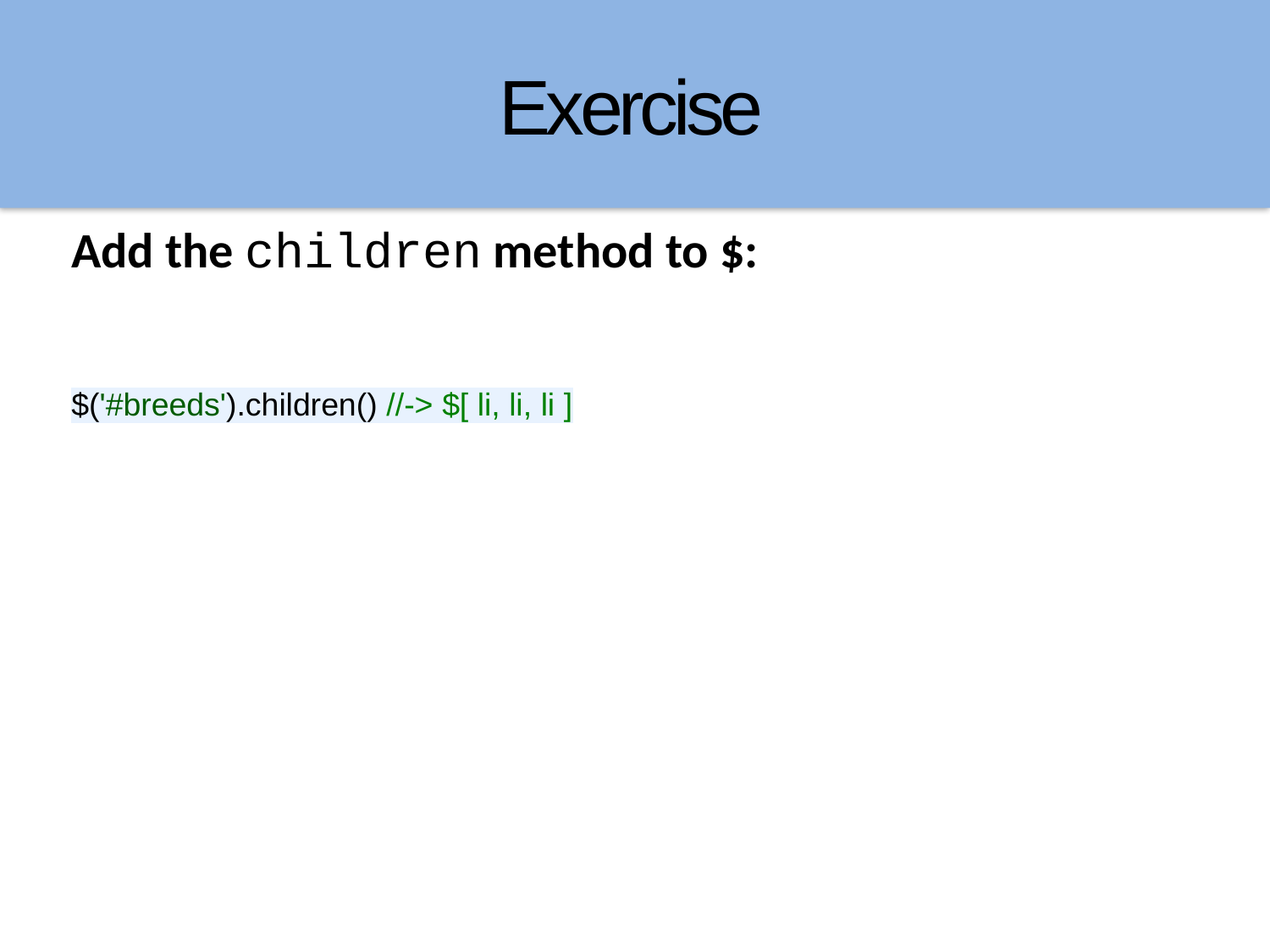

Exercise
Add the children method to $:
$('#breeds').children() //-> $[ li, li, li ]